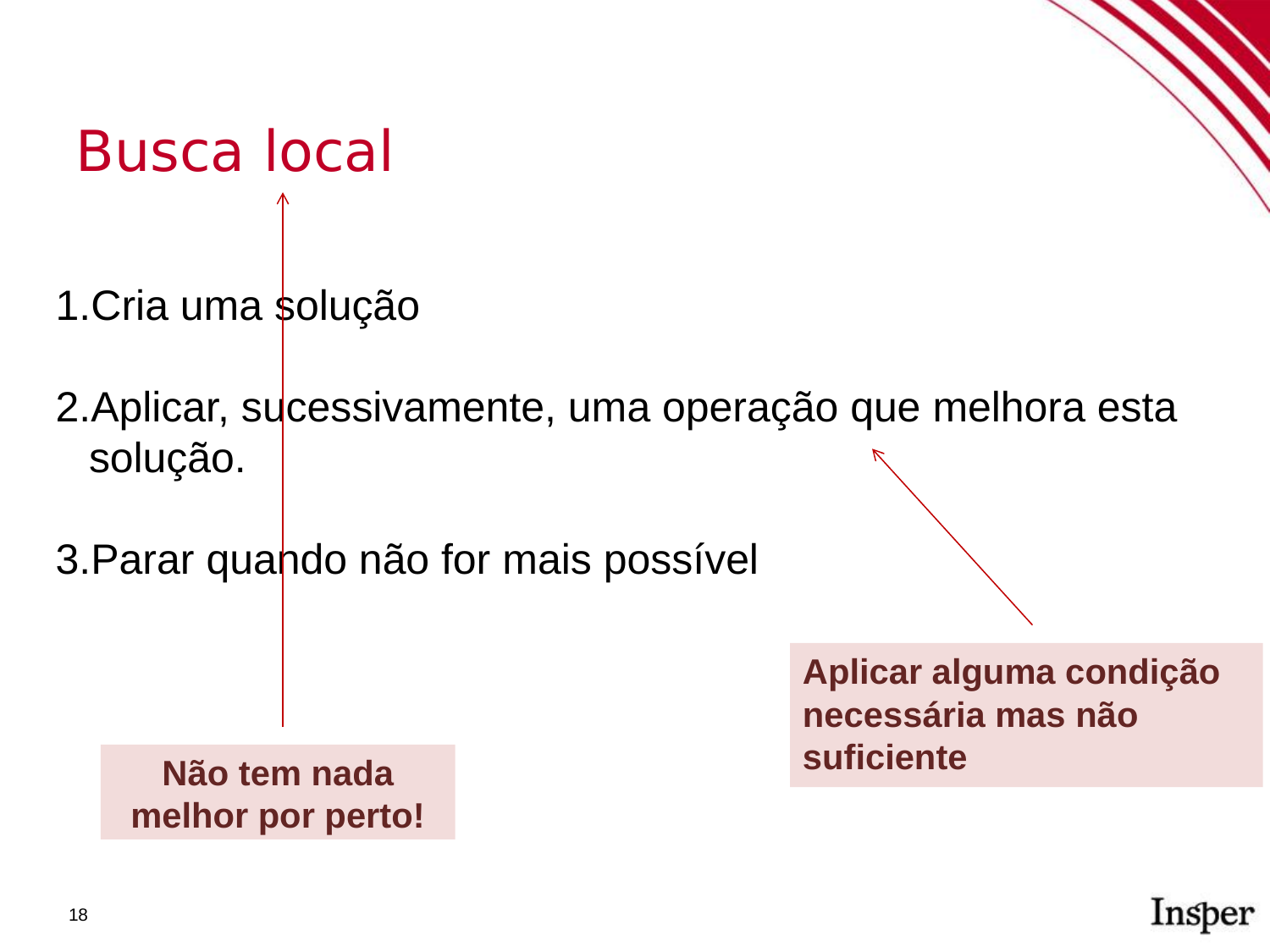

Busca local

Cria uma solução

Aplicar, sucessivamente, uma operação que melhora esta solução.

Parar quando não for mais possível
Aplicar alguma condição necessária mas não suficiente
Não tem nada melhor por perto!
18